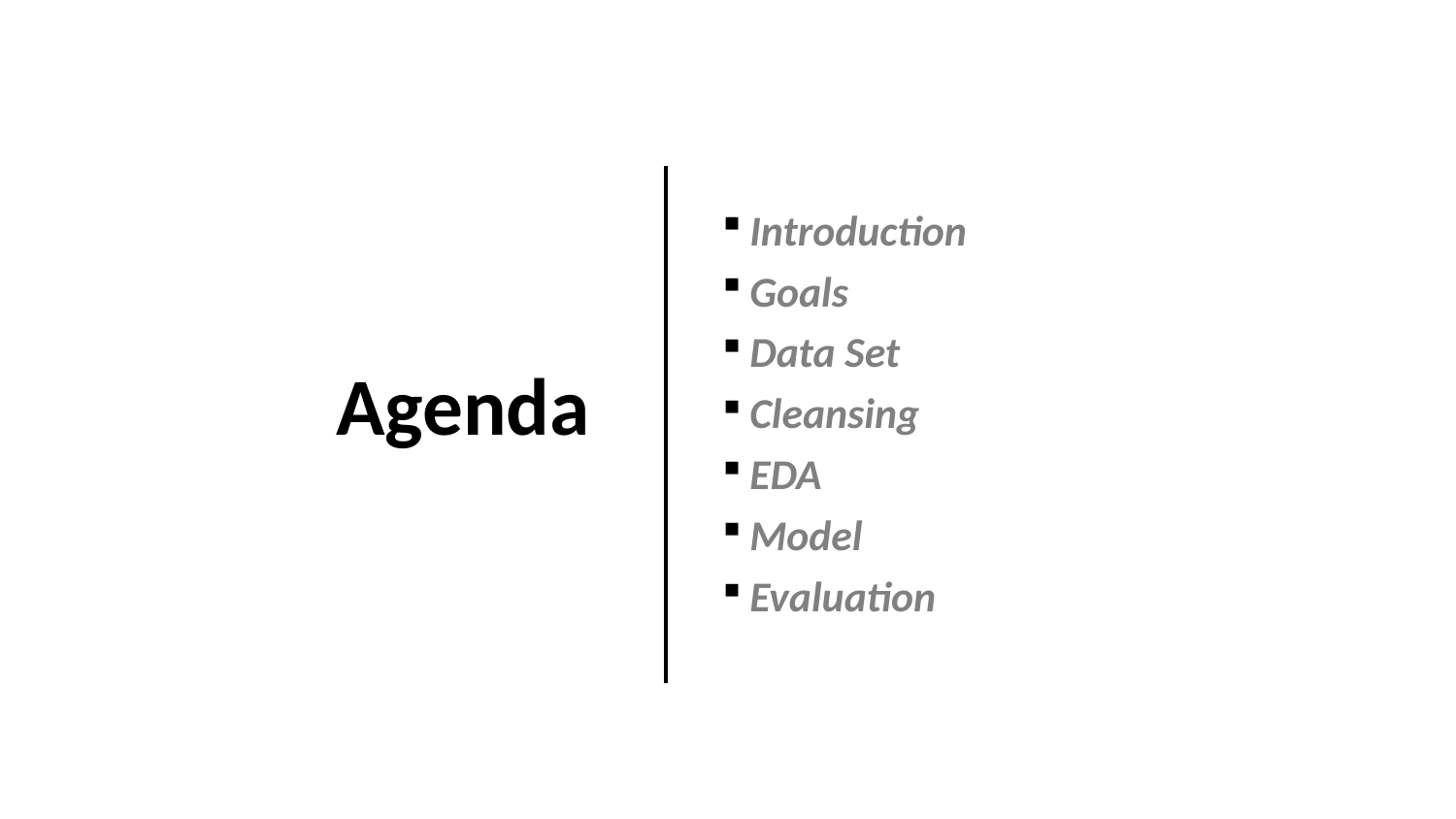

Introduction
Goals
Data Set
Cleansing
EDA
Model
Evaluation
# Agenda